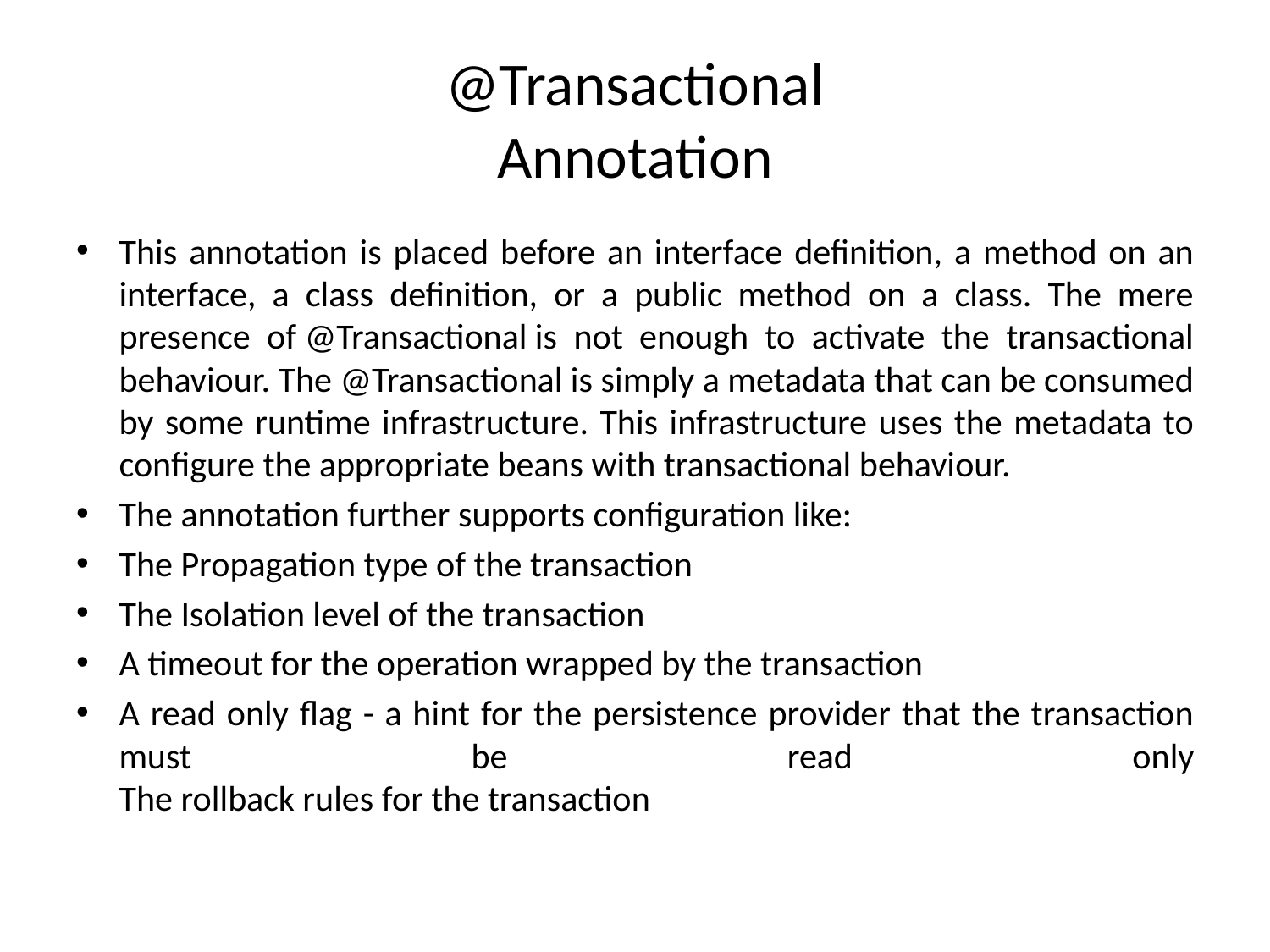

# @Transactional Annotation
This annotation is placed before an interface definition, a method on an interface, a class definition, or a public method on a class. The mere presence of @Transactional is not enough to activate the transactional behaviour. The @Transactional is simply a metadata that can be consumed by some runtime infrastructure. This infrastructure uses the metadata to configure the appropriate beans with transactional behaviour.
The annotation further supports configuration like:
The Propagation type of the transaction
The Isolation level of the transaction
A timeout for the operation wrapped by the transaction
A read only flag - a hint for the persistence provider that the transaction must be read only
The rollback rules for the transaction